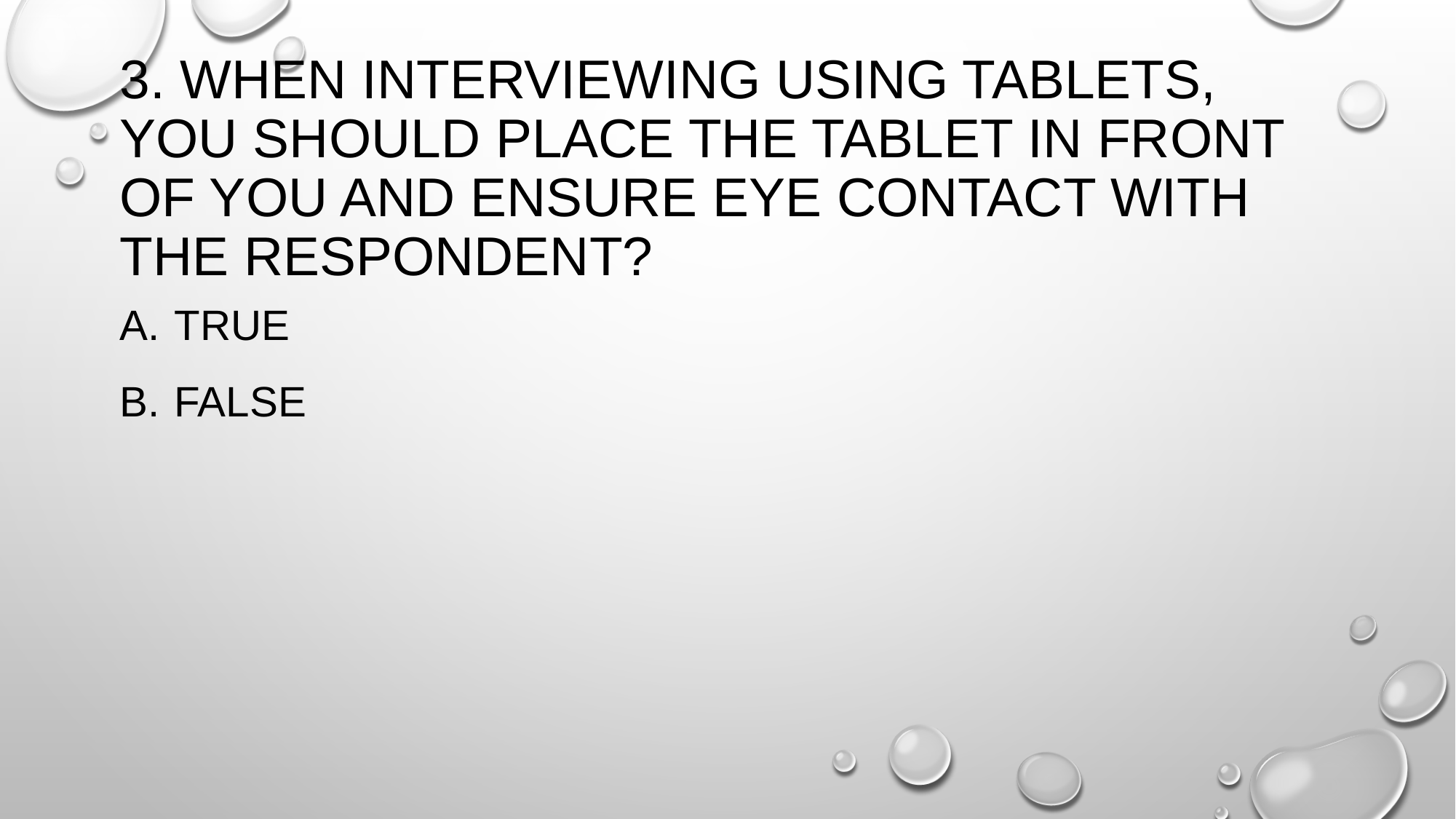

# 3. WHEN INTERVIEWING USING TABLETS, YOU SHOULD PLACE THE TABLET IN FRONT OF YOU AND ENSURE EYE CONTACT WITH THE RESPONDENT?
TRUE
FALSE